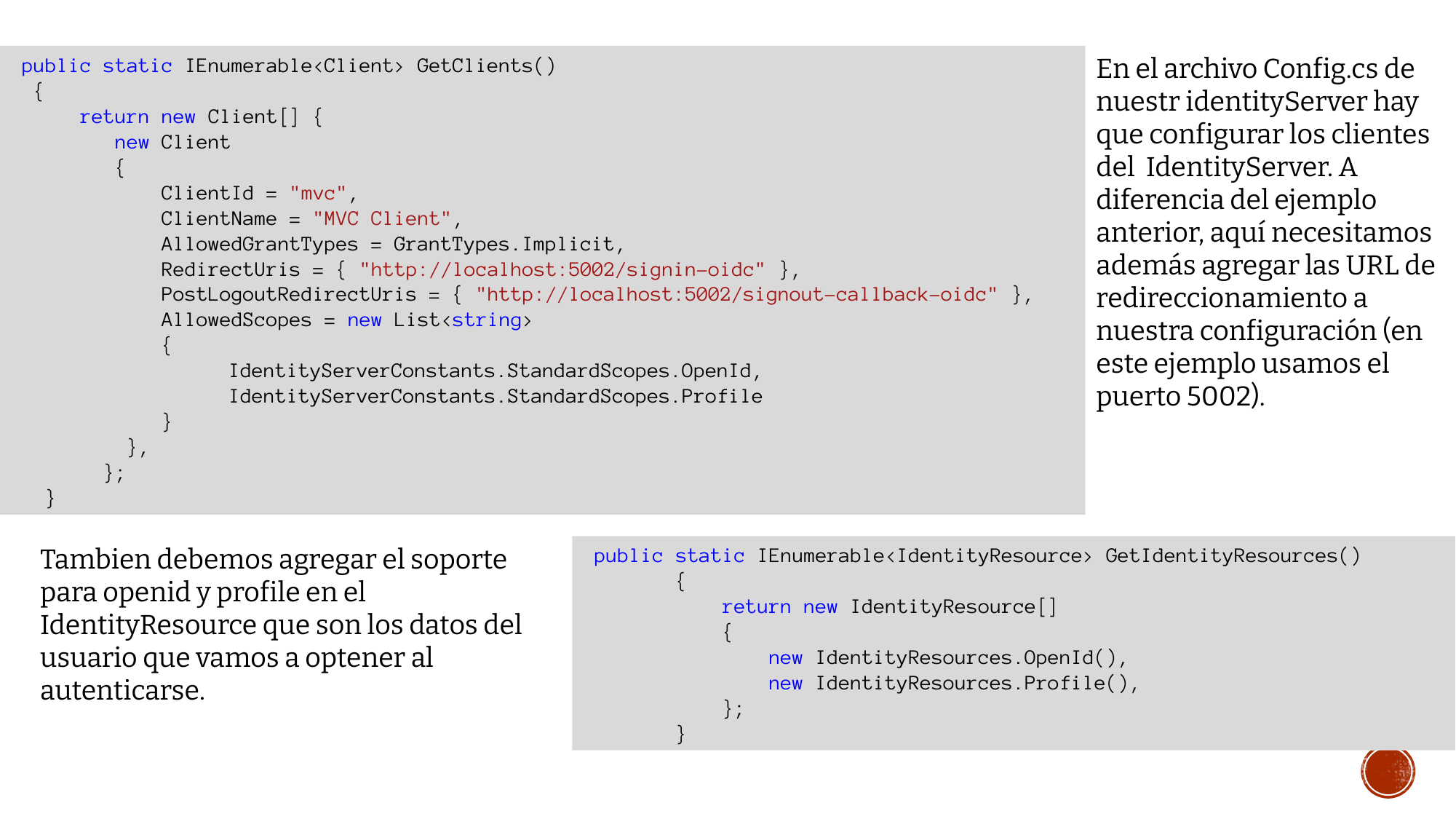

public static IEnumerable<Client> GetClients()
  {
      return new Client[] {
         new Client
         {
             ClientId = "mvc",
             ClientName = "MVC Client",
             AllowedGrantTypes = GrantTypes.Implicit,
             RedirectUris = { "http://localhost:5002/signin-oidc" },
             PostLogoutRedirectUris = { "http://localhost:5002/signout-callback-oidc" },
             AllowedScopes = new List<string>
             {
               	IdentityServerConstants.StandardScopes.OpenId,
              	IdentityServerConstants.StandardScopes.Profile
             }
          },
        };
   }
En el archivo Config.cs de nuestr identityServer hay que configurar los clientes del  IdentityServer. A diferencia del ejemplo anterior, aquí necesitamos además agregar las URL de redireccionamiento a nuestra configuración (en este ejemplo usamos el puerto 5002).
Tambien debemos agregar el soporte para openid y profile en el IdentityResource que son los datos del usuario que vamos a optener al autenticarse.
 public static IEnumerable<IdentityResource> GetIdentityResources()
        {
            return new IdentityResource[]
            {
                new IdentityResources.OpenId(),
                new IdentityResources.Profile(),
            };
        }